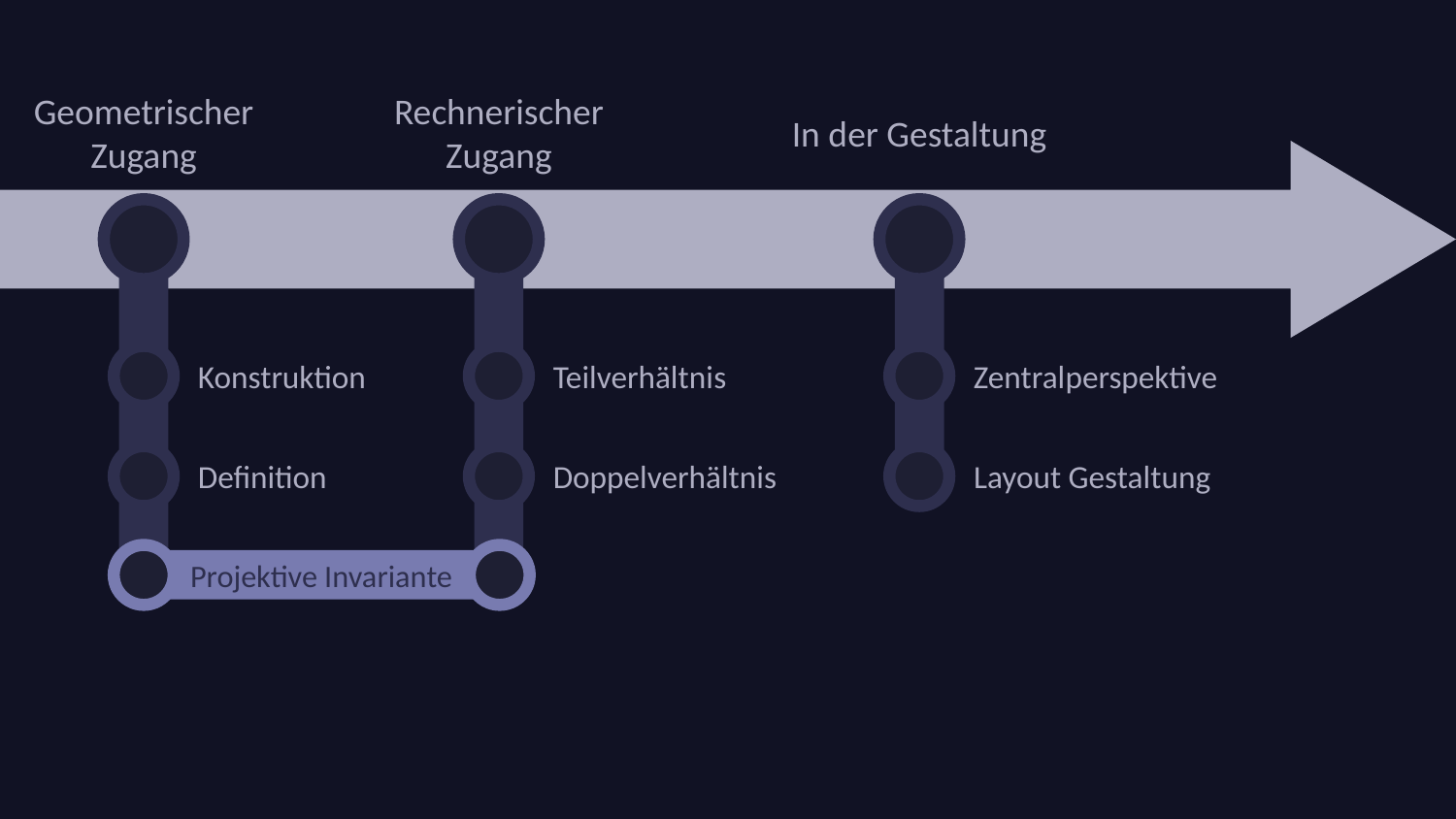

Geometrischer Zugang
Rechnerischer Zugang
In der Gestaltung

Konstruktion
Teilverhältnis
Zentralperspektive

Definition
Doppelverhältnis
Layout Gestaltung

Projektive Invariante